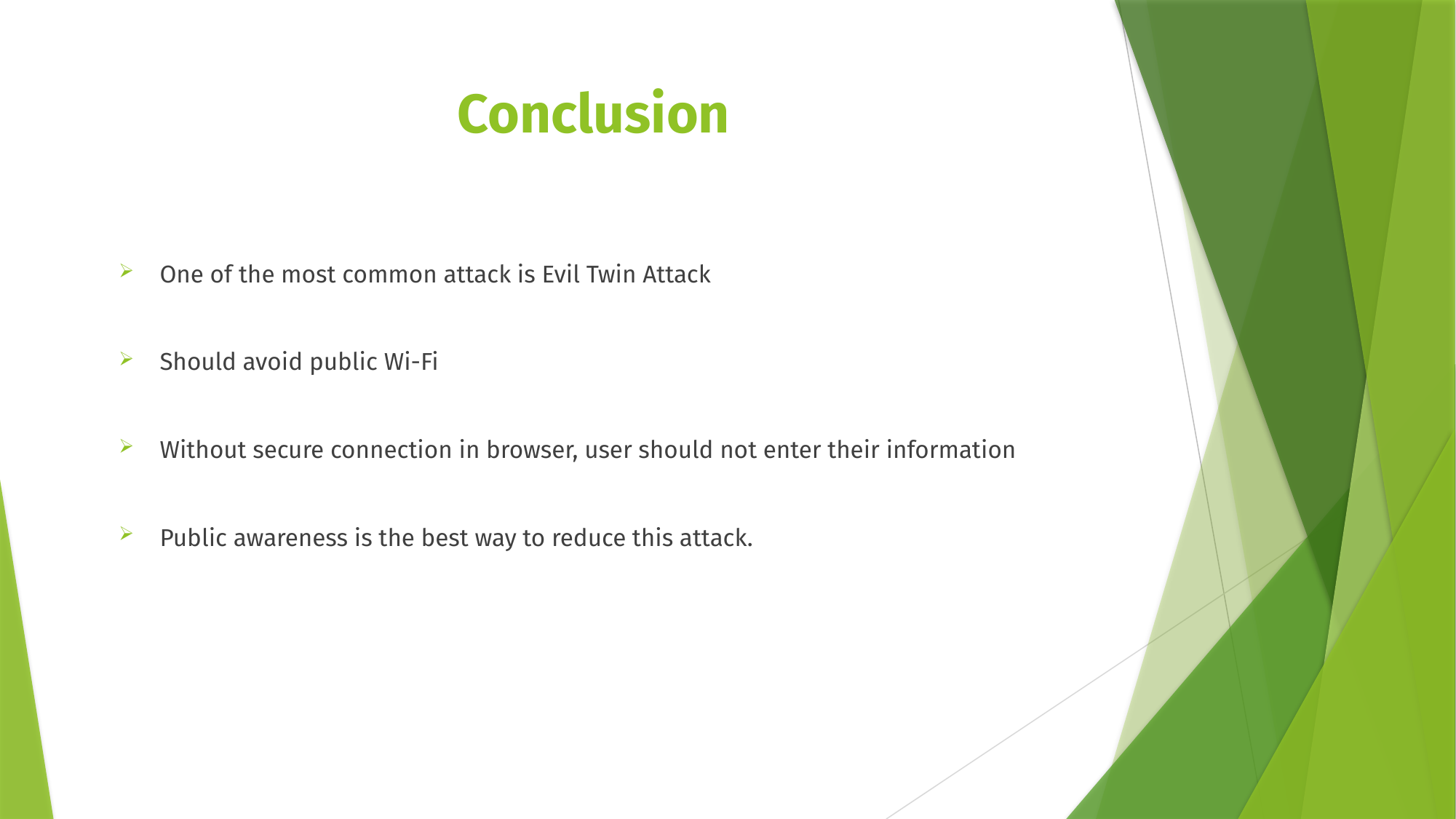

# Conclusion
One of the most common attack is Evil Twin Attack
Should avoid public Wi-Fi
Without secure connection in browser, user should not enter their information
Public awareness is the best way to reduce this attack.